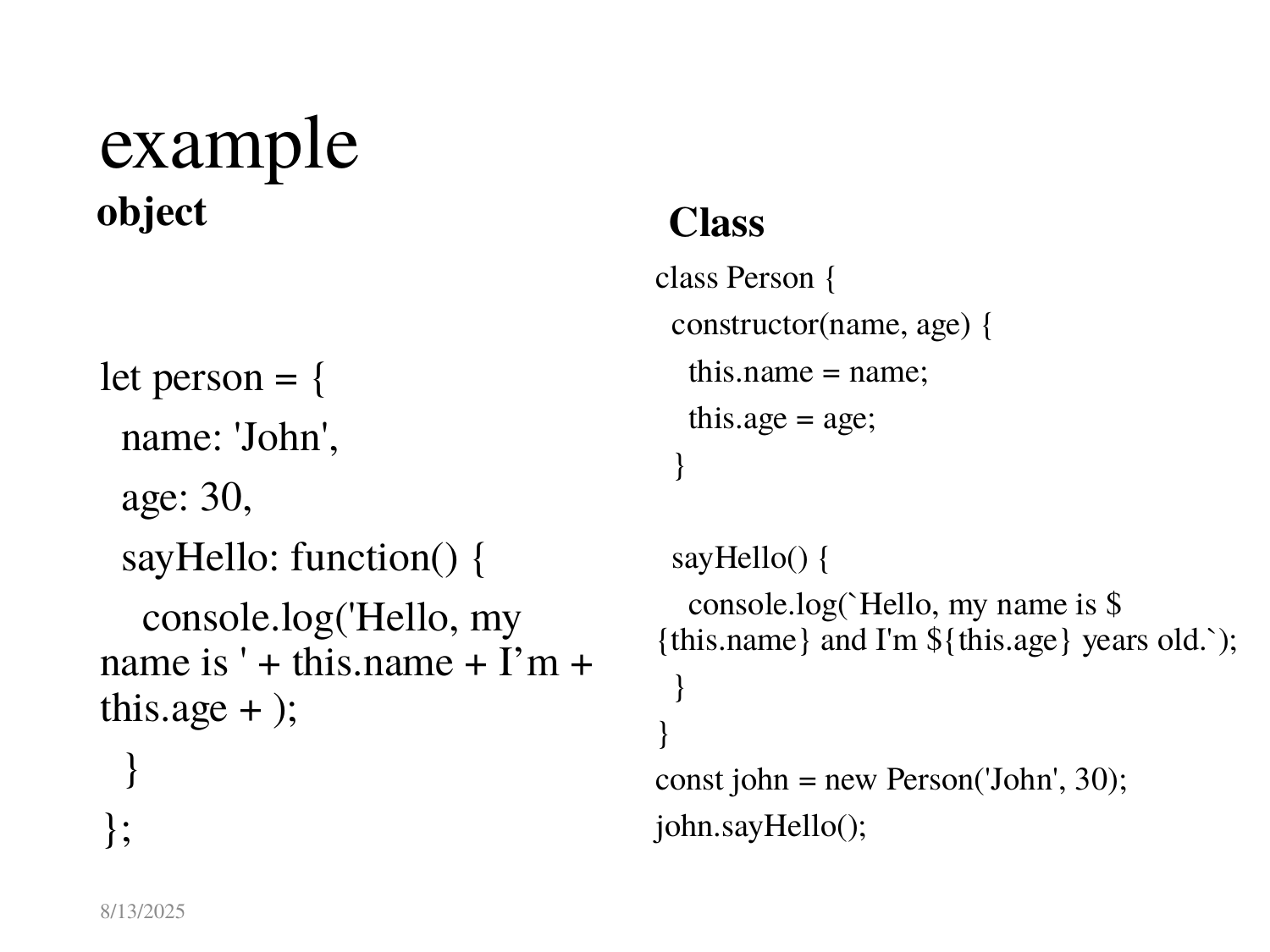

# example
object
Class
class Person {
  constructor(name, age) {
    this.name = name;
    this.age = age;
  }

  sayHello() {
    console.log(`Hello, my name is ${this.name} and I'm ${this.age} years old.`);
  }
}
const john = new Person('John', 30);
john.sayHello();
let person = {
  name: 'John',
  age: 30,
  sayHello: function() {
    console.log('Hello, my name is ' + this.name + I’m + this.age + );
  }
};
8/13/2025